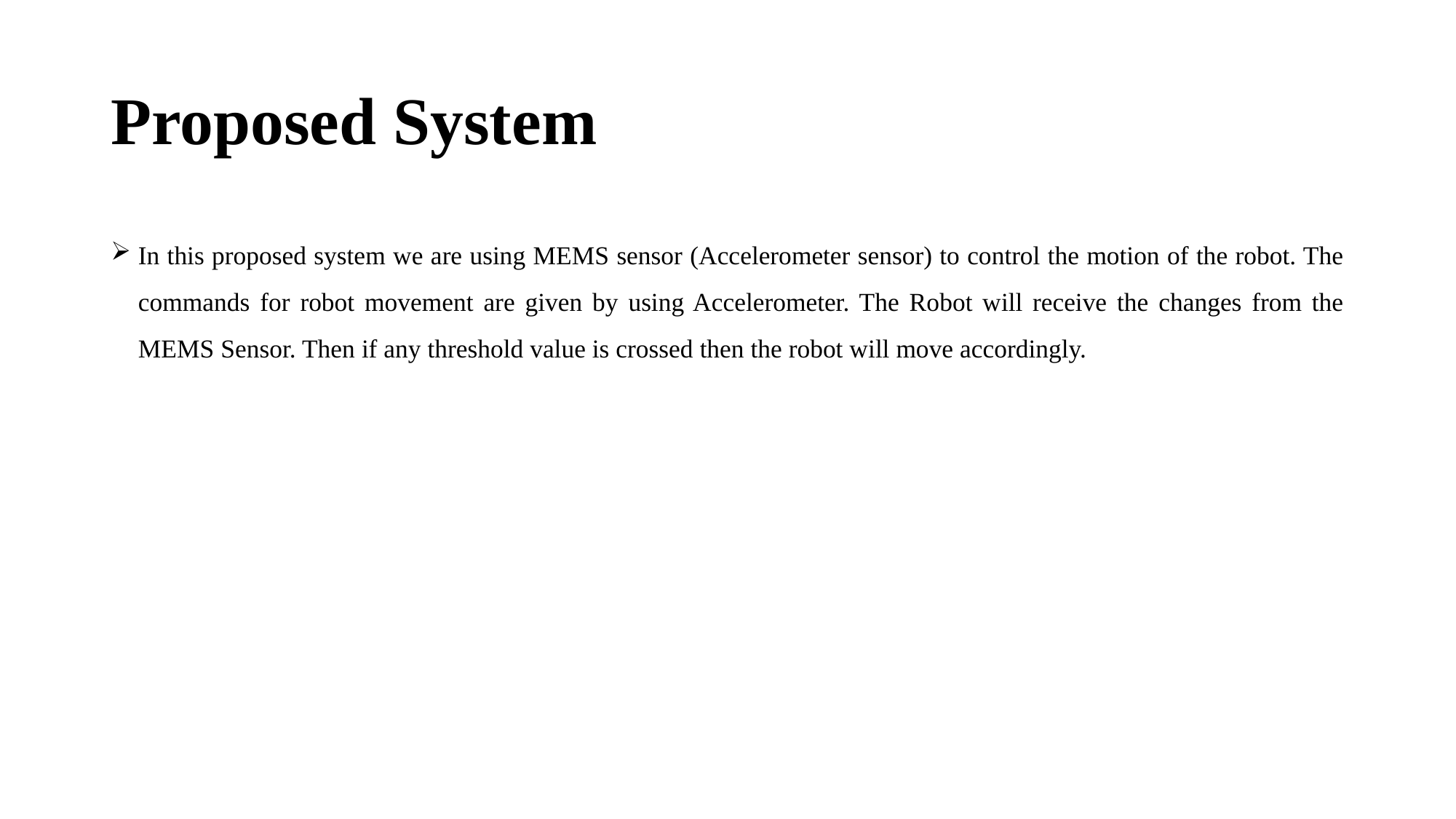

# Proposed System
In this proposed system we are using MEMS sensor (Accelerometer sensor) to control the motion of the robot. The commands for robot movement are given by using Accelerometer. The Robot will receive the changes from the MEMS Sensor. Then if any threshold value is crossed then the robot will move accordingly.